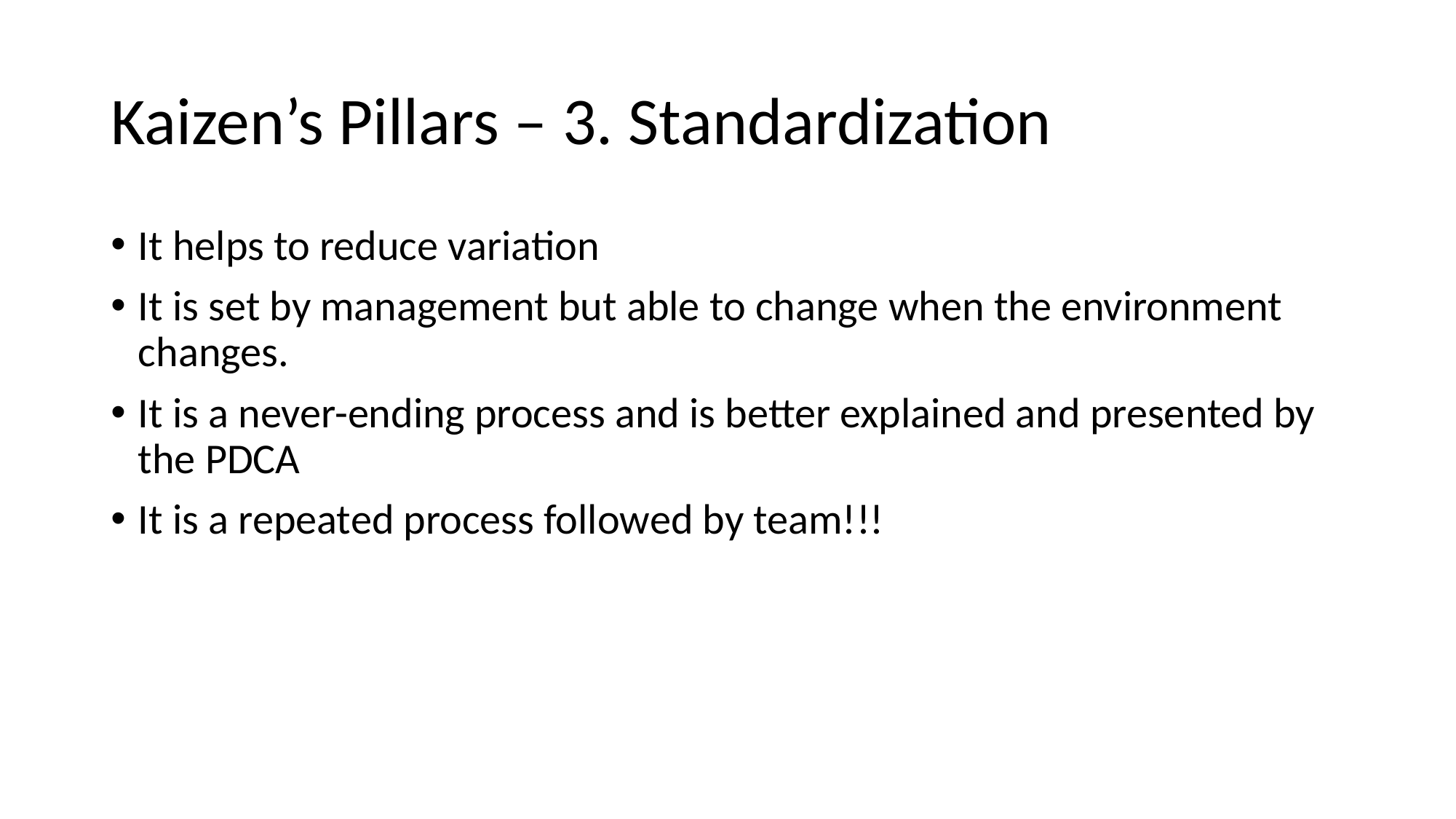

# Kaizen’s Pillars – 3. Standardization
It helps to reduce variation
It is set by management but able to change when the environment changes.
It is a never-ending process and is better explained and presented by the PDCA
It is a repeated process followed by team!!!